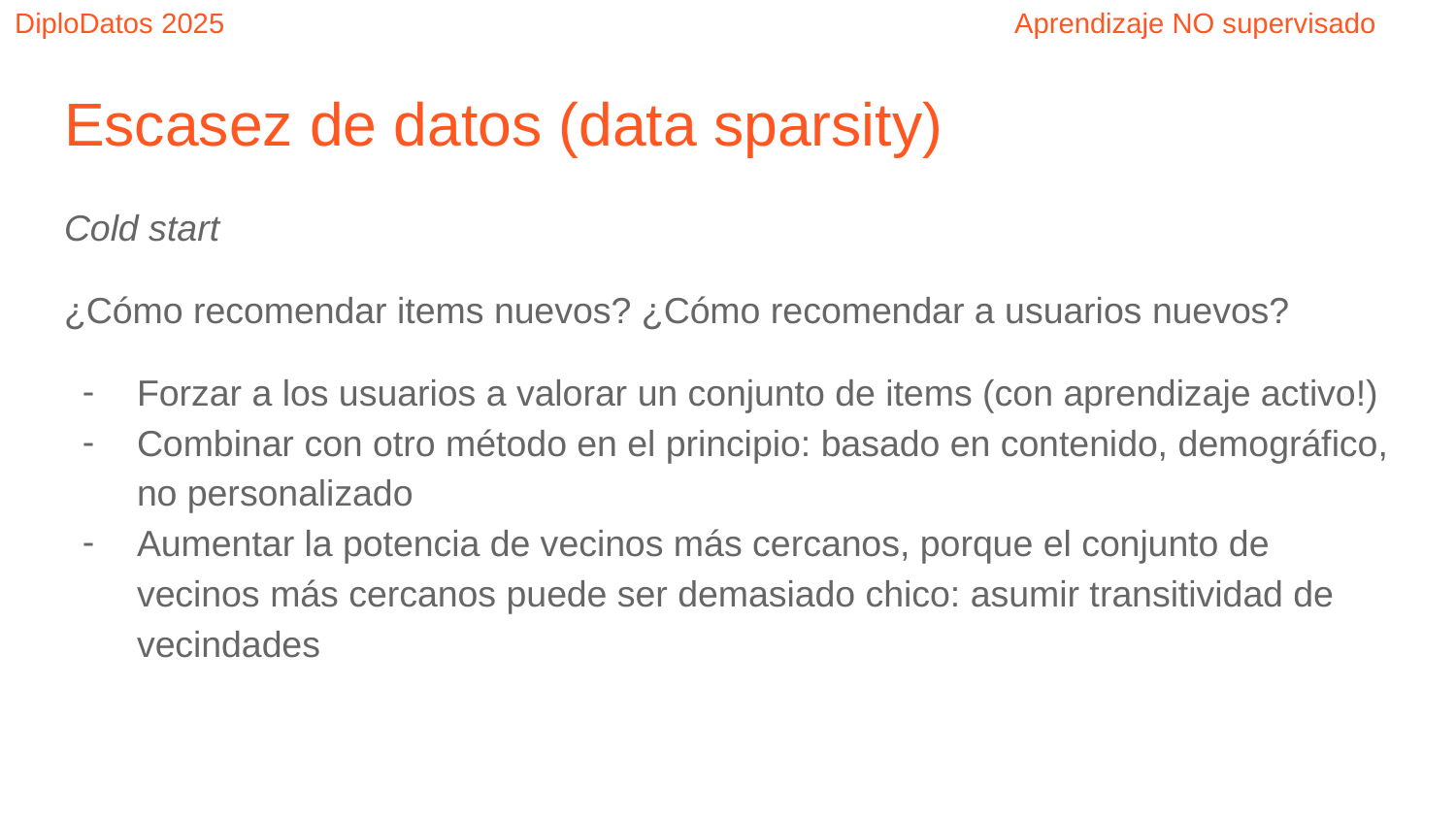

Escasez de datos (data sparsity)
Cold start
¿Cómo recomendar items nuevos? ¿Cómo recomendar a usuarios nuevos?
Forzar a los usuarios a valorar un conjunto de items (con aprendizaje activo!)
Combinar con otro método en el principio: basado en contenido, demográfico, no personalizado
Aumentar la potencia de vecinos más cercanos, porque el conjunto de vecinos más cercanos puede ser demasiado chico: asumir transitividad de vecindades